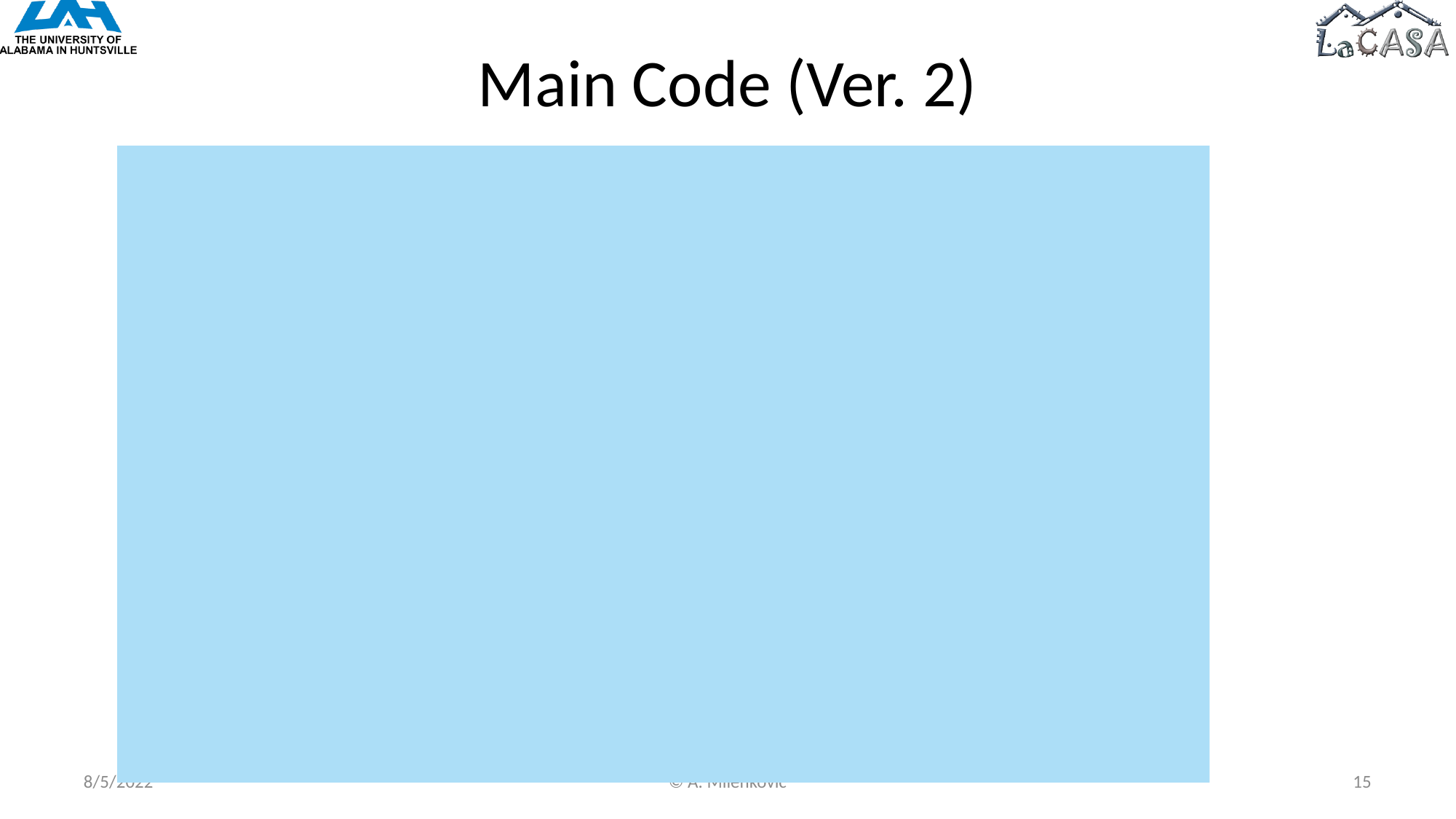

# Main Code (Ver. 2)

8/5/2022
© A. Milenkovic
15